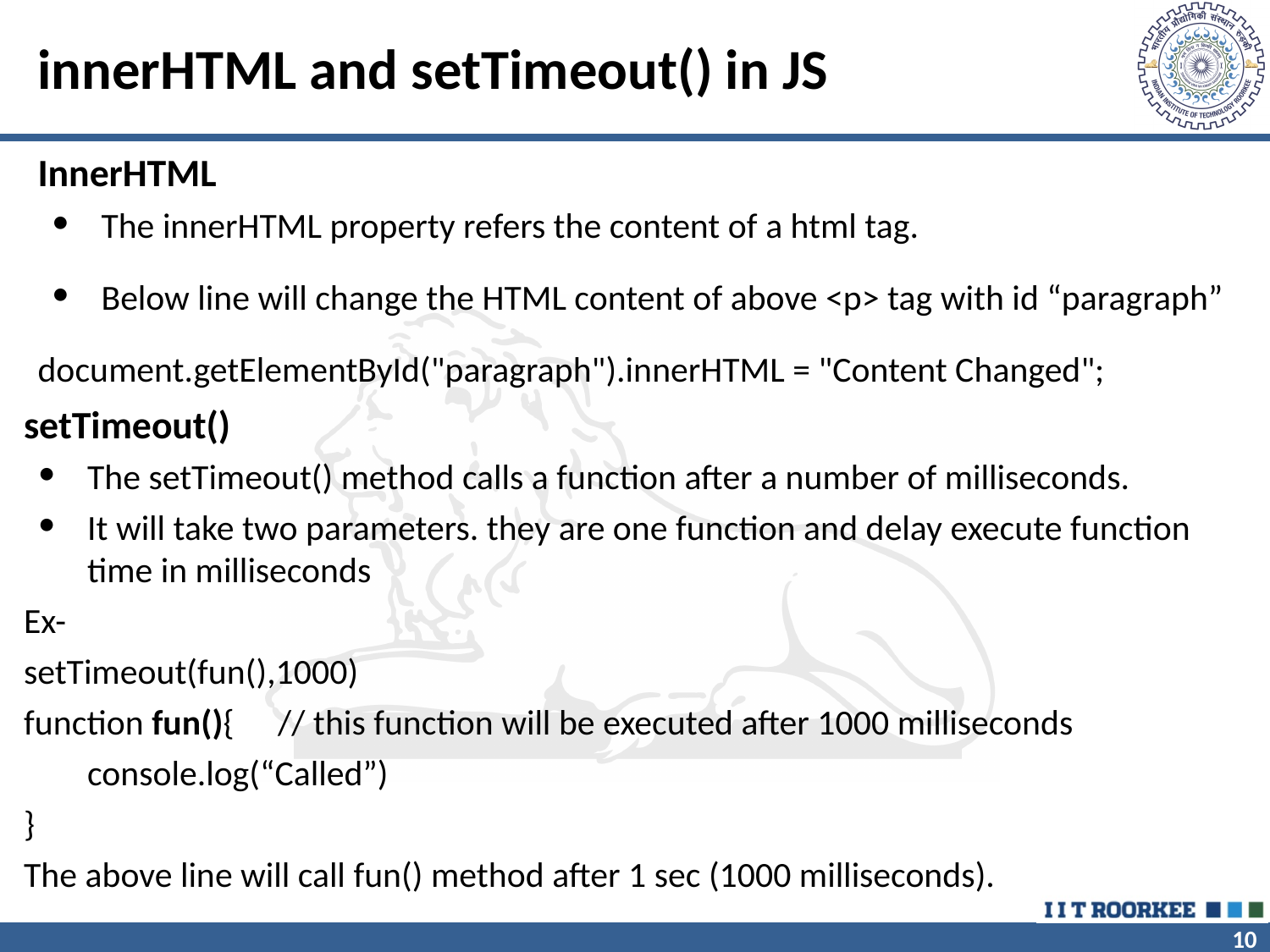

# innerHTML and setTimeout() in JS
InnerHTML
The innerHTML property refers the content of a html tag.
Below line will change the HTML content of above <p> tag with id “paragraph”
document.getElementById("paragraph").innerHTML = "Content Changed";
setTimeout()
The setTimeout() method calls a function after a number of milliseconds.
It will take two parameters. they are one function and delay execute function time in milliseconds
Ex-
setTimeout(fun(),1000)
function fun(){  	// this function will be executed after 1000 milliseconds
console.log(“Called”)
}
The above line will call fun() method after 1 sec (1000 milliseconds).